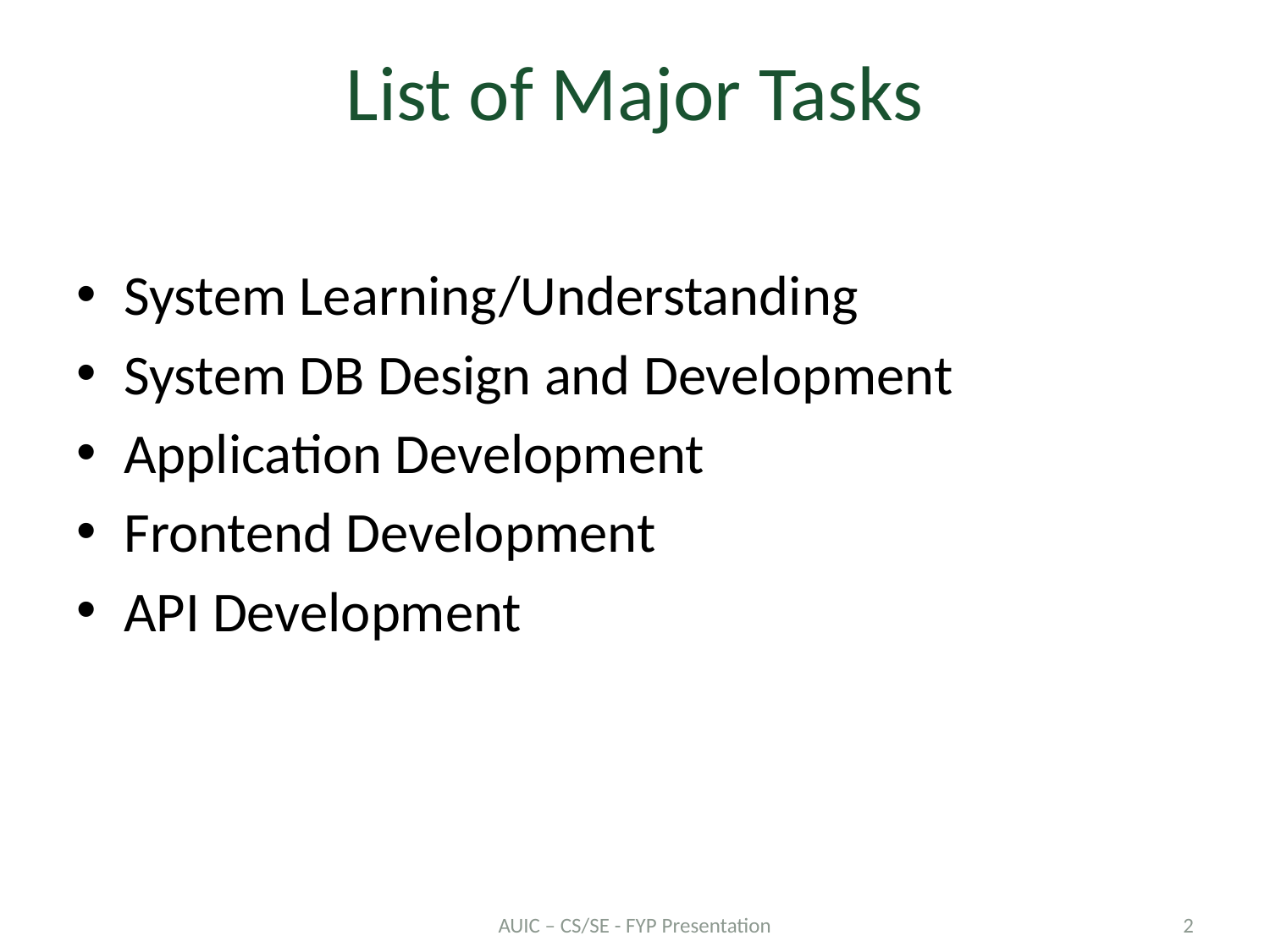

# List of Major Tasks

System Learning/Understanding
System DB Design and Development
Application Development
Frontend Development
API Development

AUIC – CS/SE - FYP Presentation
2